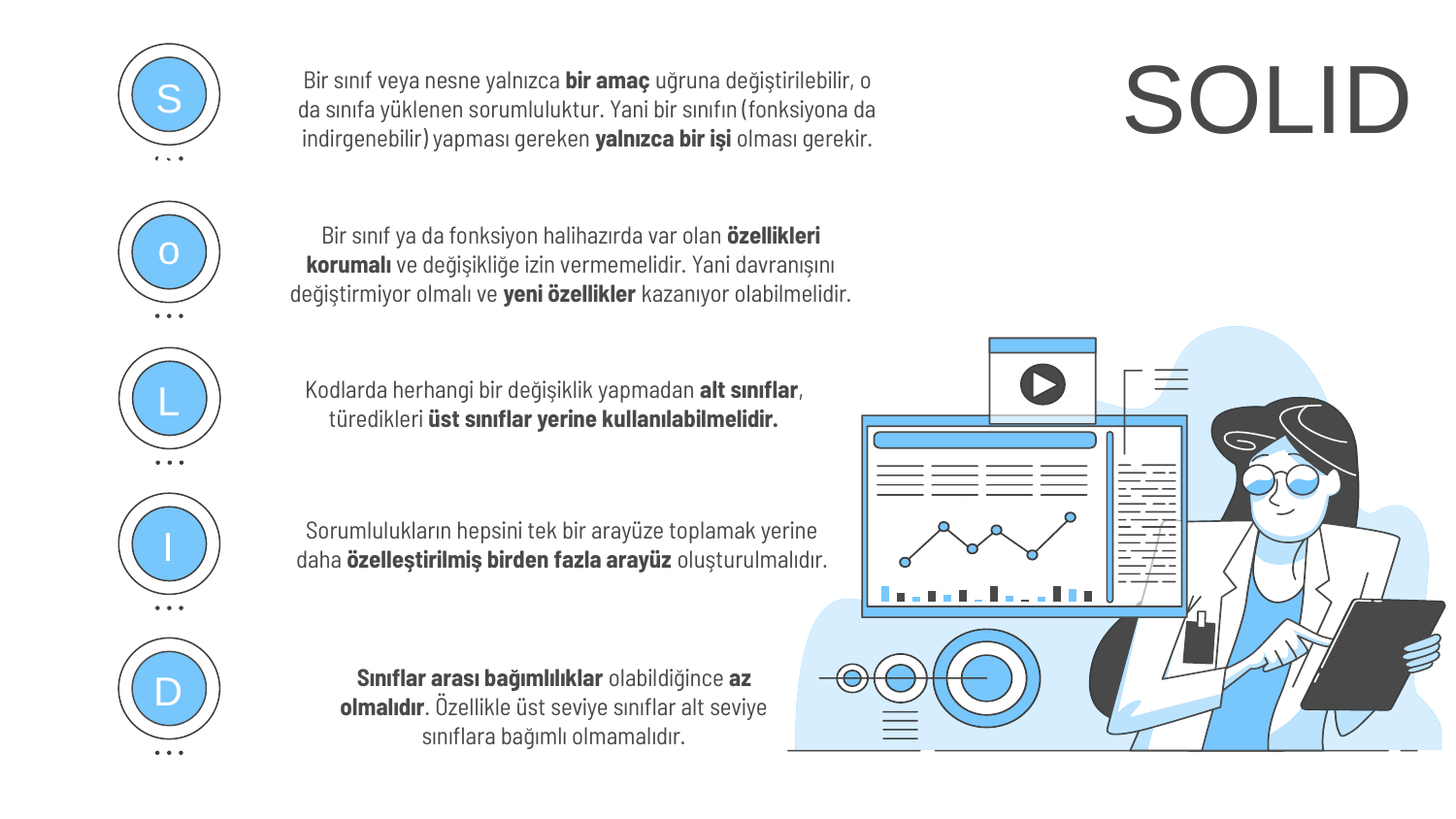

# SOLID
Bir sınıf veya nesne yalnızca bir amaç uğruna değiştirilebilir, o da sınıfa yüklenen sorumluluktur. Yani bir sınıfın (fonksiyona da indirgenebilir) yapması gereken yalnızca bir işi olması gerekir.
S
s

Bir sınıf ya da fonksiyon halihazırda var olan özellikleri korumalı ve değişikliğe izin vermemelidir. Yani davranışını değiştirmiyor olmalı ve yeni özellikler kazanıyor olabilmelidir.
o

Kodlarda herhangi bir değişiklik yapmadan alt sınıflar, türedikleri üst sınıflar yerine kullanılabilmelidir.
L

Sorumlulukların hepsini tek bir arayüze toplamak yerine daha özelleştirilmiş birden fazla arayüz oluşturulmalıdır.
I

Sınıflar arası bağımlılıklar olabildiğince az olmalıdır. Özellikle üst seviye sınıflar alt seviye sınıflara bağımlı olmamalıdır.
D